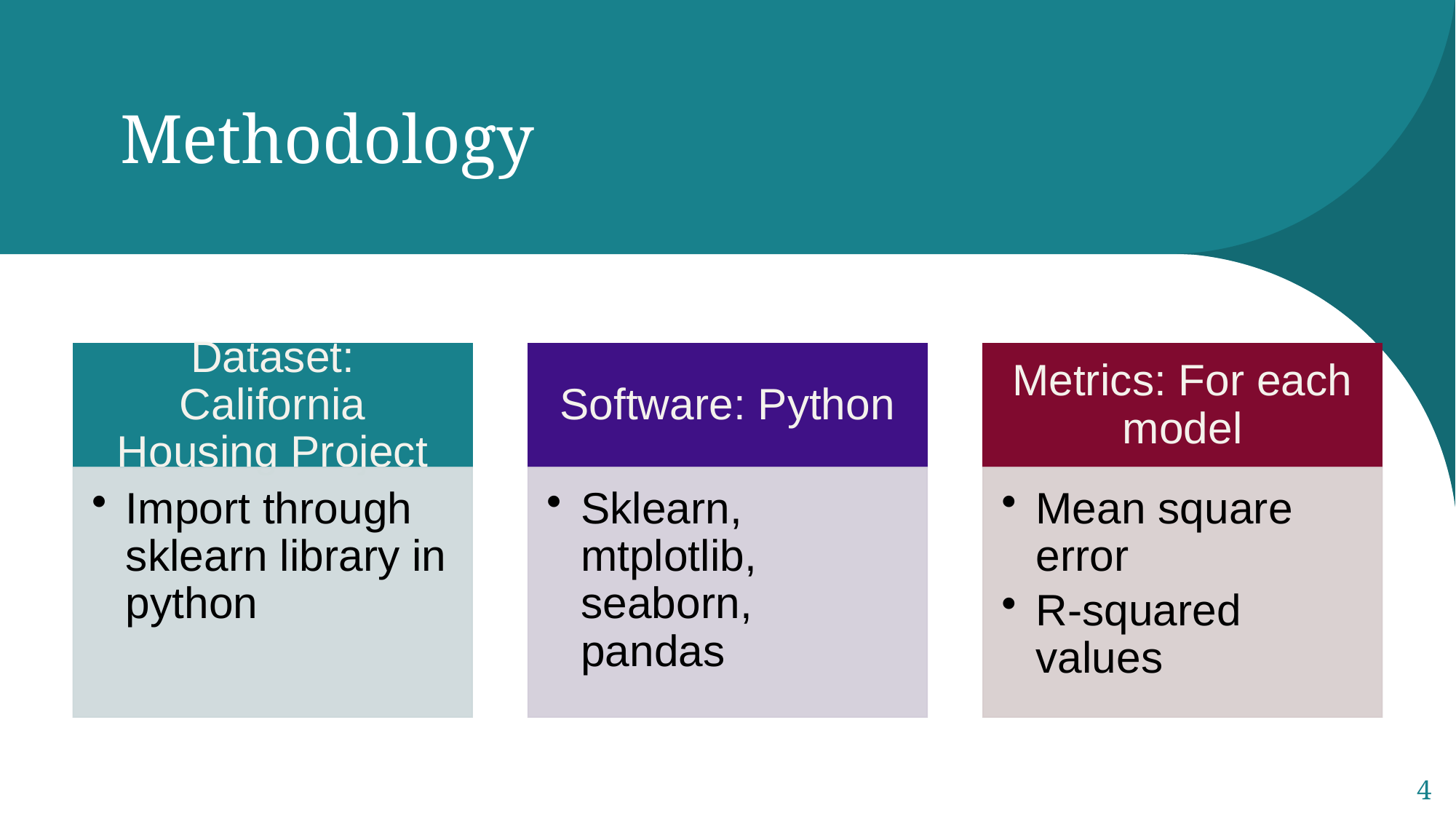

# Methodology
Dataset: California Housing Project
Import through sklearn library in python
Software: Python
Sklearn, mtplotlib, seaborn, pandas
Metrics: For each model
Mean square error
R-squared values

4